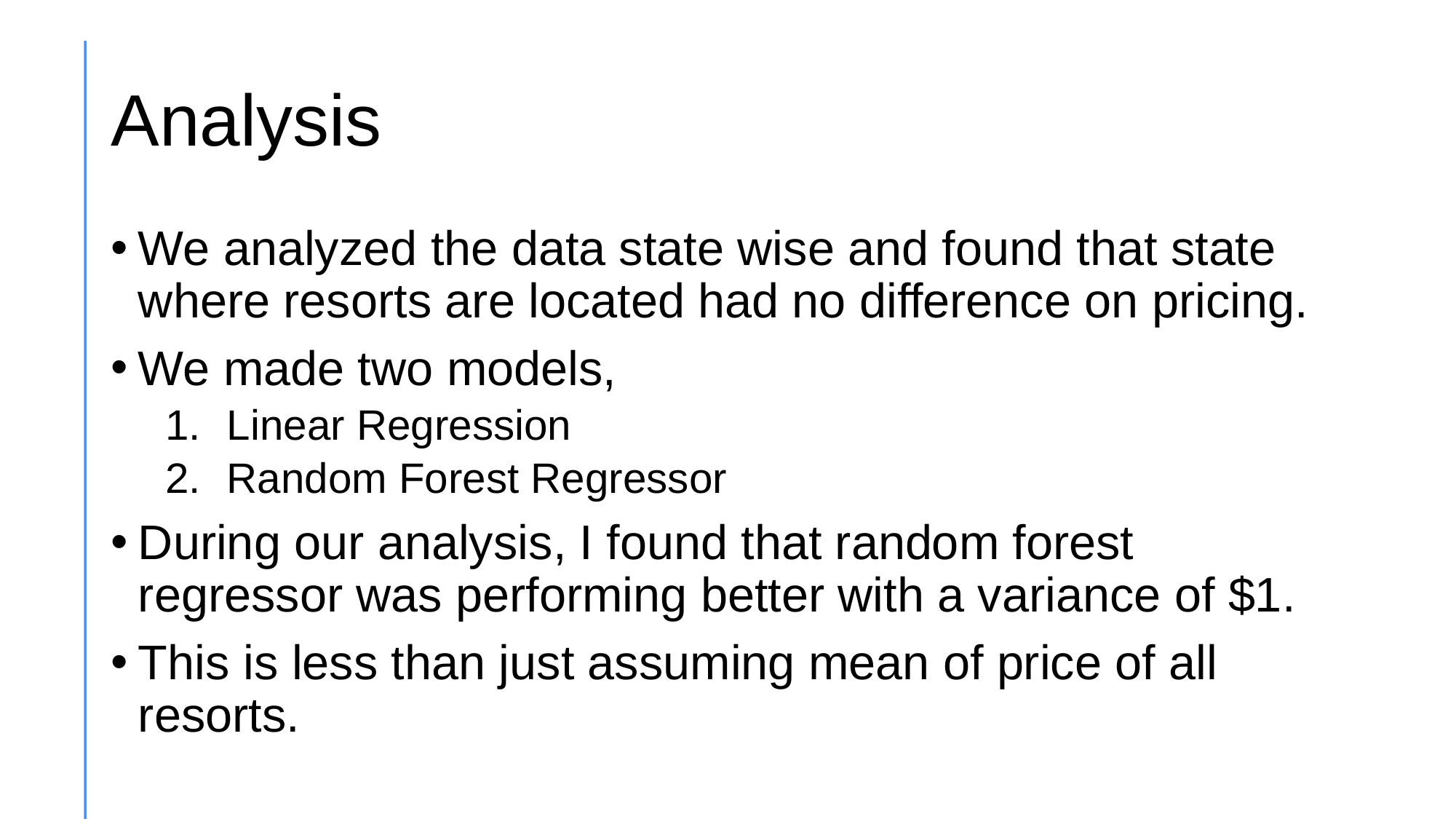

# Analysis
We analyzed the data state wise and found that state where resorts are located had no difference on pricing.
We made two models,
Linear Regression
Random Forest Regressor
During our analysis, I found that random forest regressor was performing better with a variance of $1.
This is less than just assuming mean of price of all resorts.